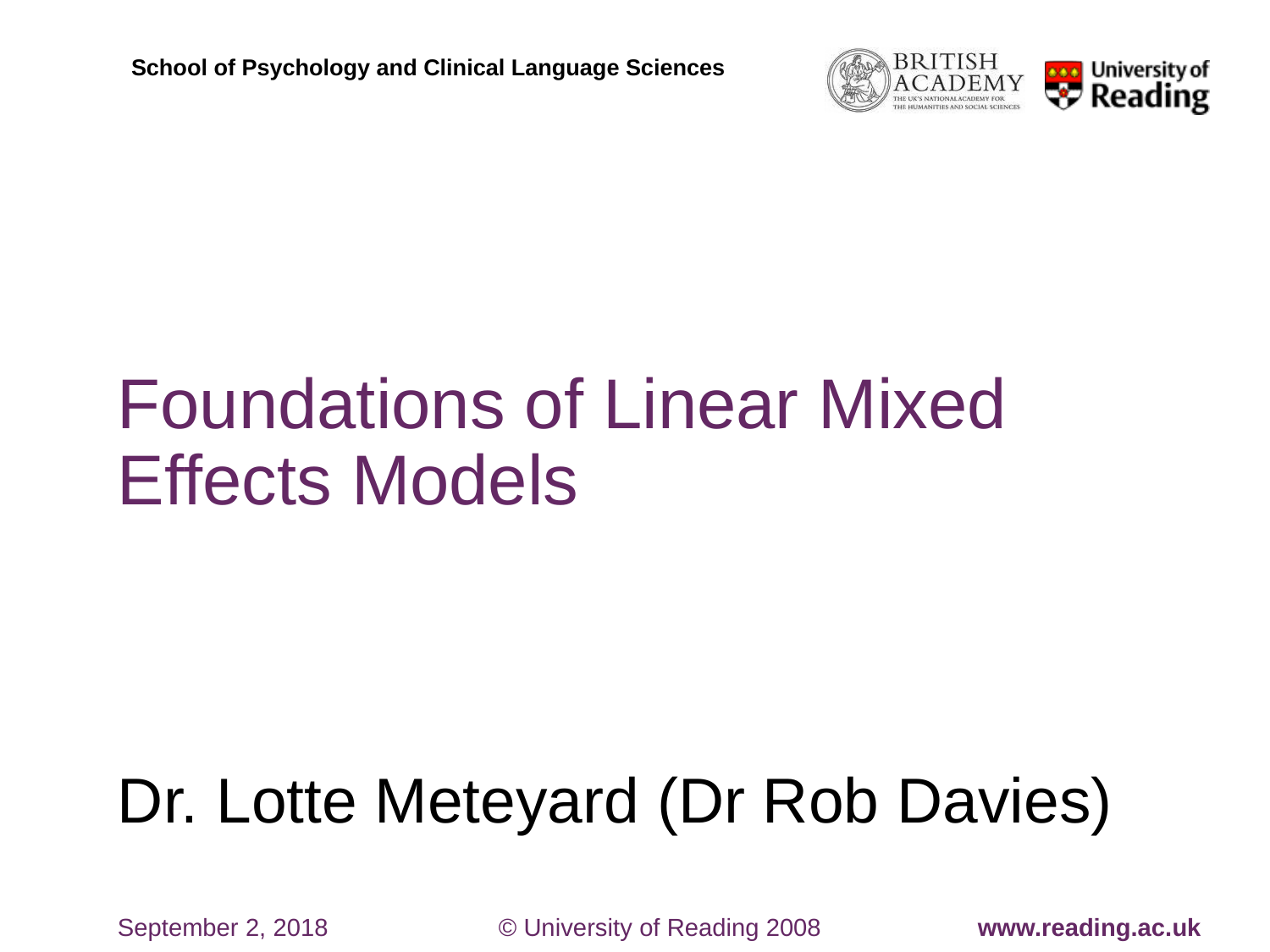

# Foundations of Linear Mixed Effects Models
Dr. Lotte Meteyard (Dr Rob Davies)
September 2, 2018